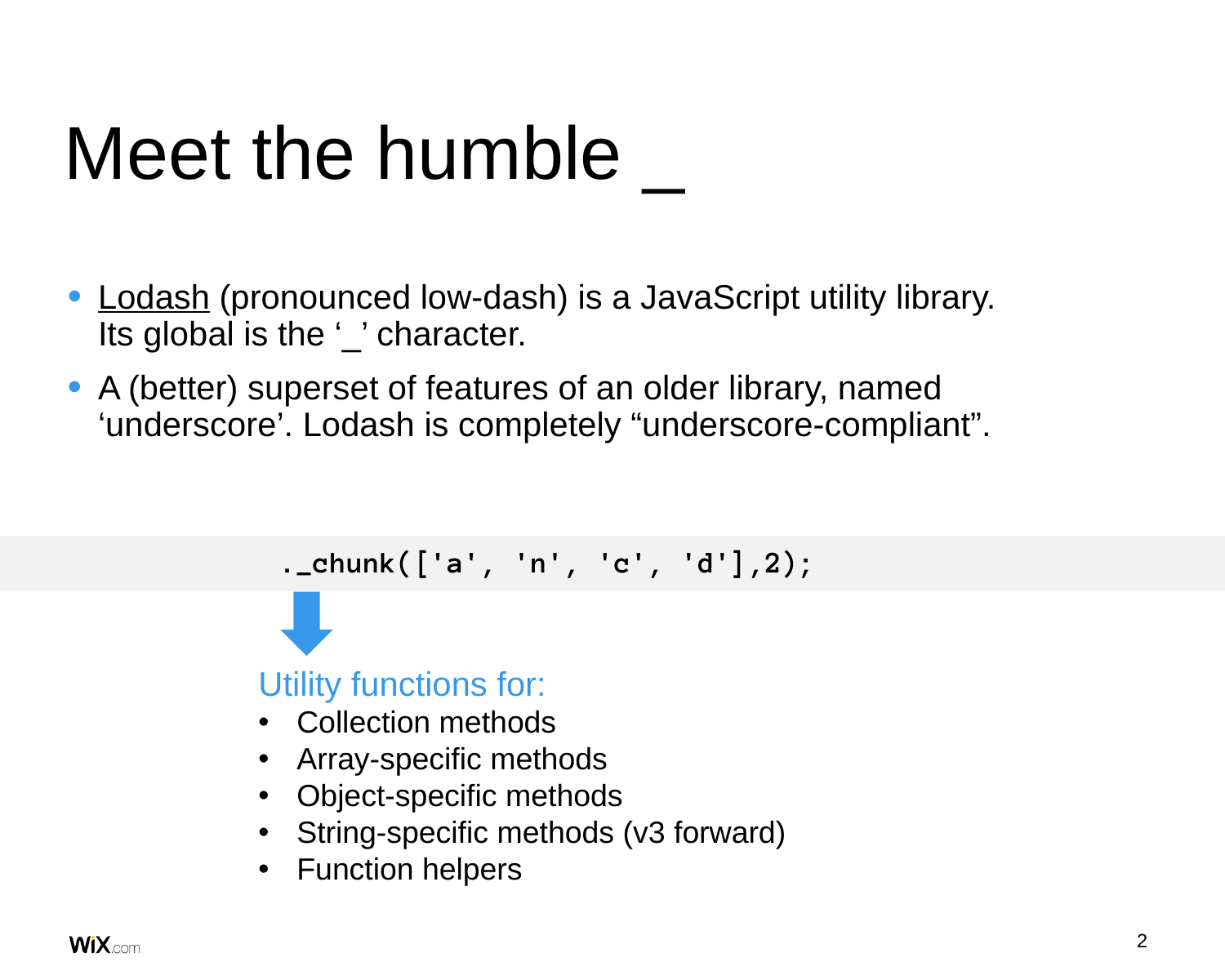

# Meet the humble _
Lodash (pronounced low-dash) is a JavaScript utility library. Its global is the ‘_’ character.
A (better) superset of features of an older library, named ‘underscore’. Lodash is completely “underscore-compliant”.

._chunk(['a', 'n', 'c', 'd'],2);

Utility functions for:
Collection methods
Array-specific methods
Object-specific methods
String-specific methods (v3 forward)
Function helpers